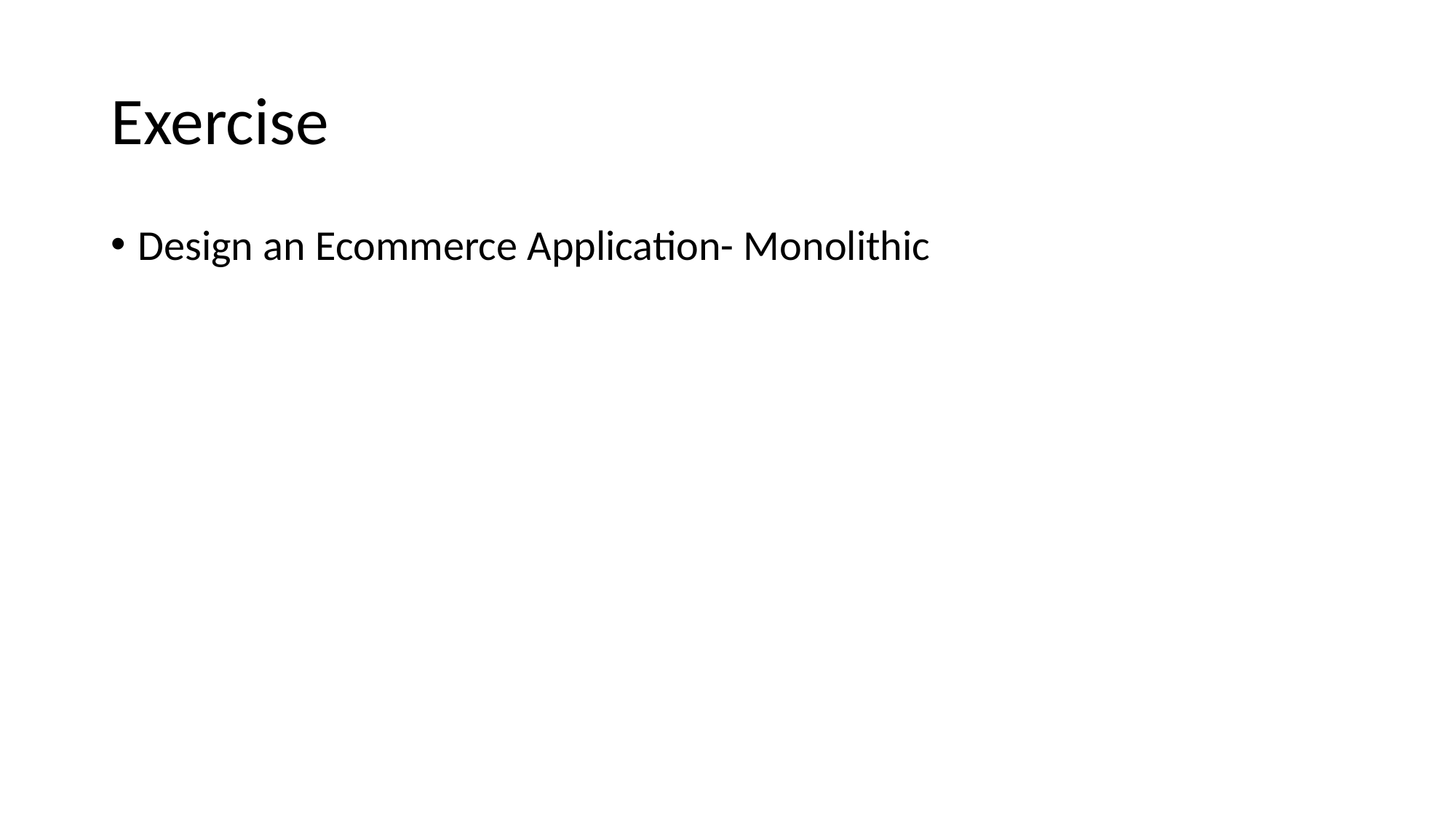

# Exercise
Design an Ecommerce Application- Monolithic